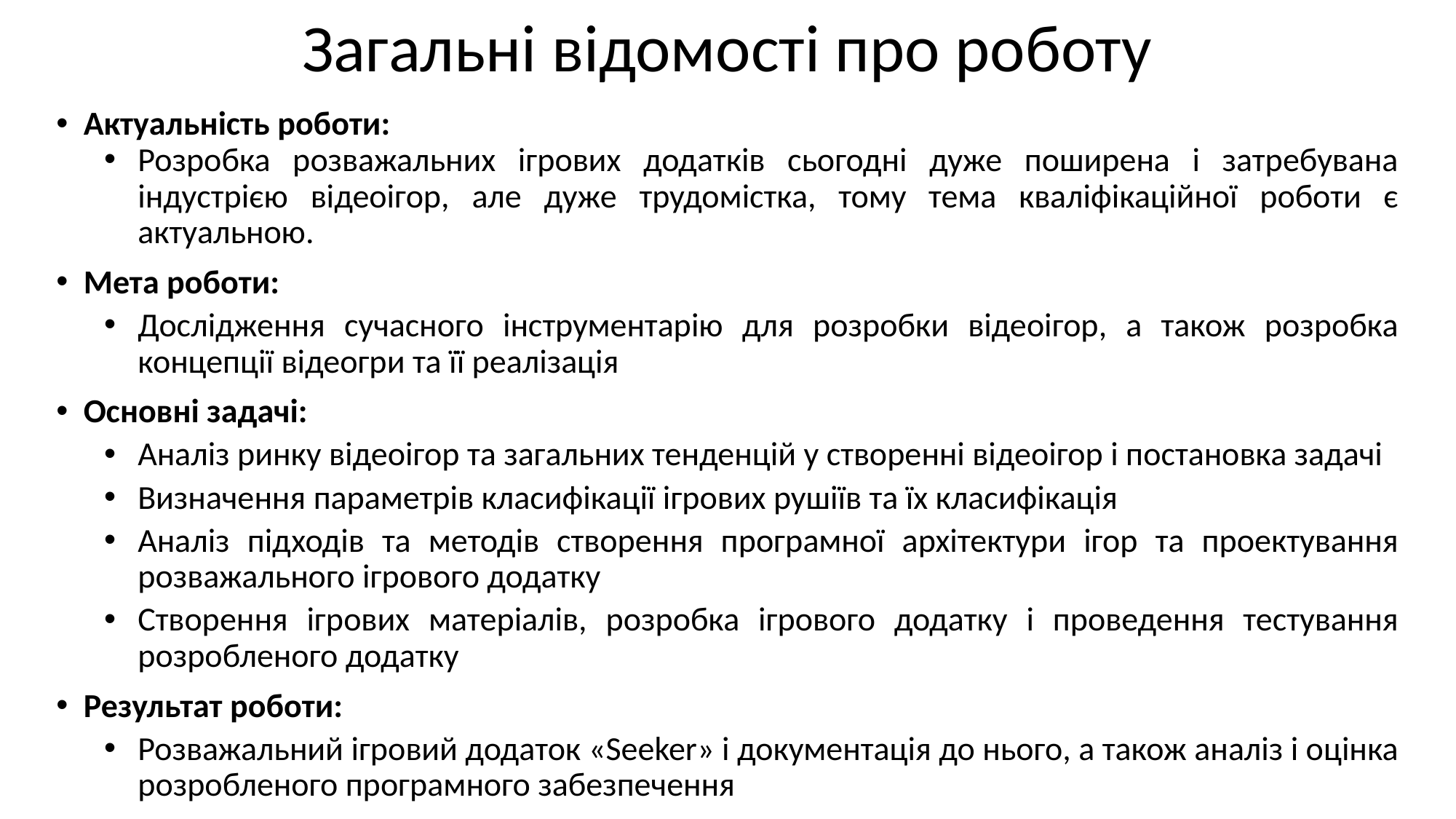

# Загальні відомості про роботу
Актуальність роботи:
Розробка розважальних ігрових додатків сьогодні дуже поширена і затребувана індустрією відеоігор, але дуже трудомістка, тому тема кваліфікаційної роботи є актуальною.
Мета роботи:
Дослідження сучасного інструментарію для розробки відеоігор, а також розробка концепції відеогри та її реалізація
Основні задачі:
Аналіз ринку відеоігор та загальних тенденцій у створенні відеоігор і постановка задачі
Визначення параметрів класифікації ігрових рушіїв та їх класифікація
Аналіз підходів та методів створення програмної архітектури ігор та проектування розважального ігрового додатку
Створення ігрових матеріалів, розробка ігрового додатку і проведення тестування розробленого додатку
Результат роботи:
Розважальний ігровий додаток «Seeker» і документація до нього, а також аналіз і оцінка розробленого програмного забезпечення